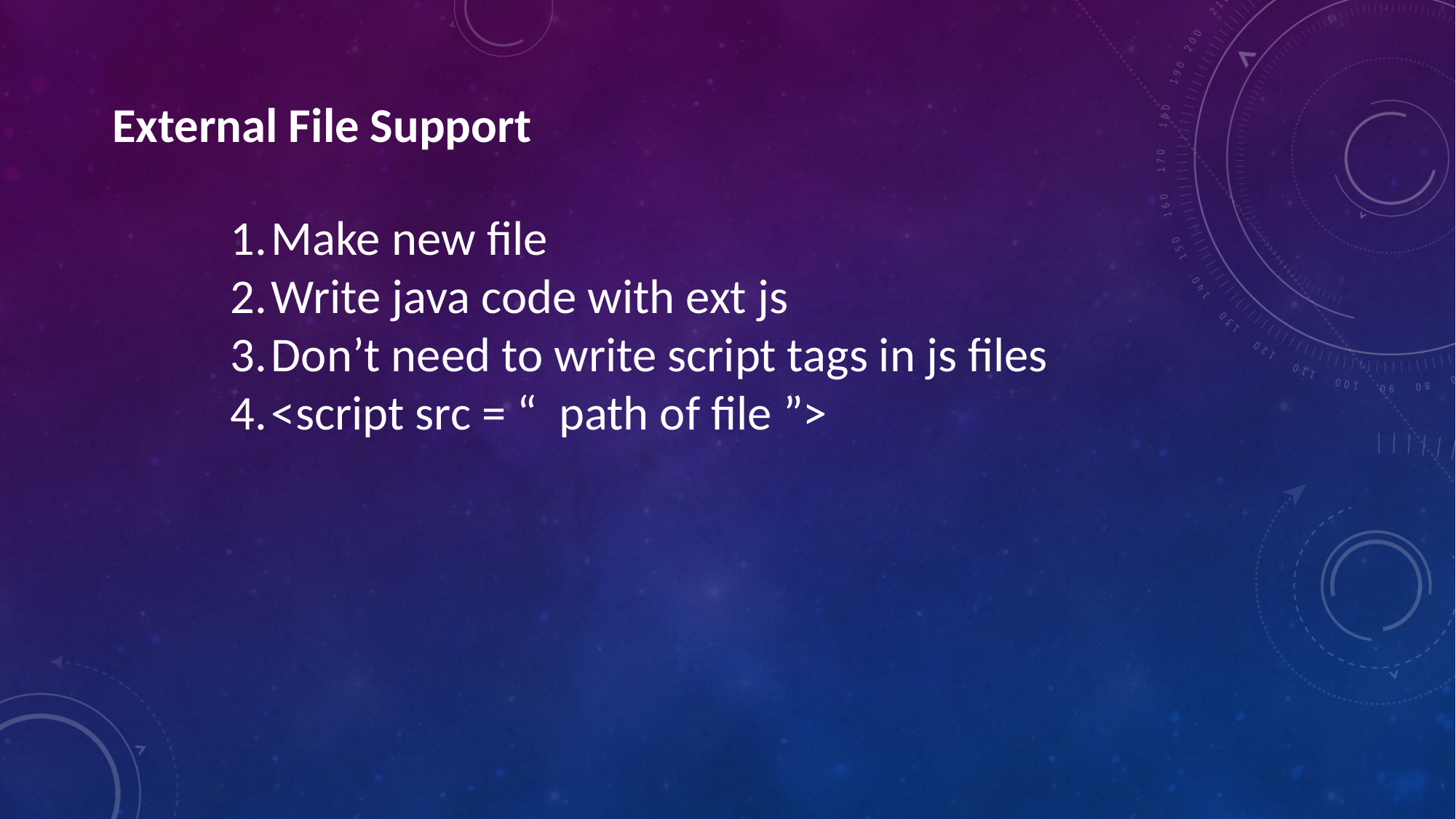

External File Support
Make new file
Write java code with ext js
Don’t need to write script tags in js files
<script src = “  path of file ”>